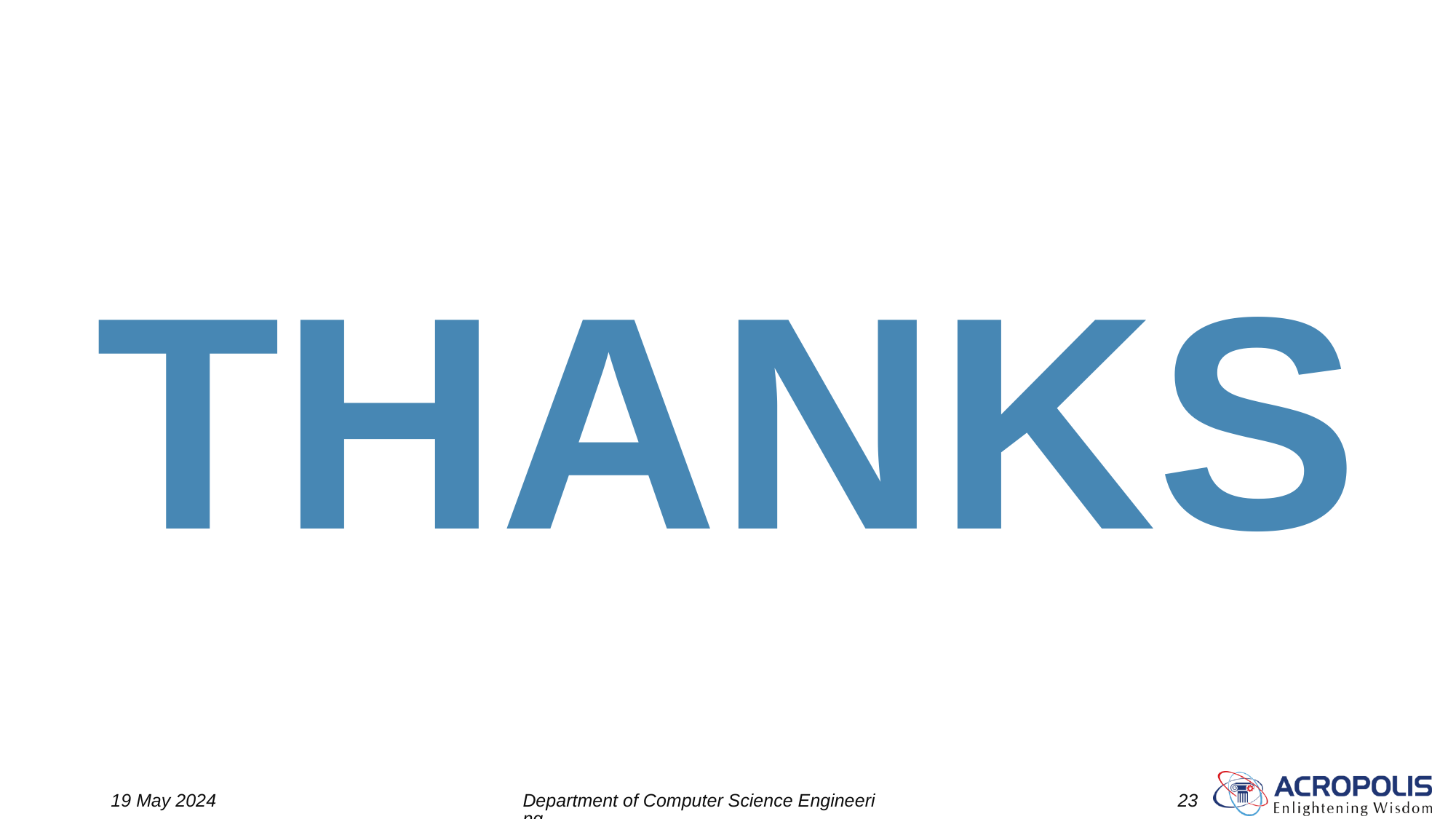

THANKS
19 May 2024
Department of Computer Science Engineering
23